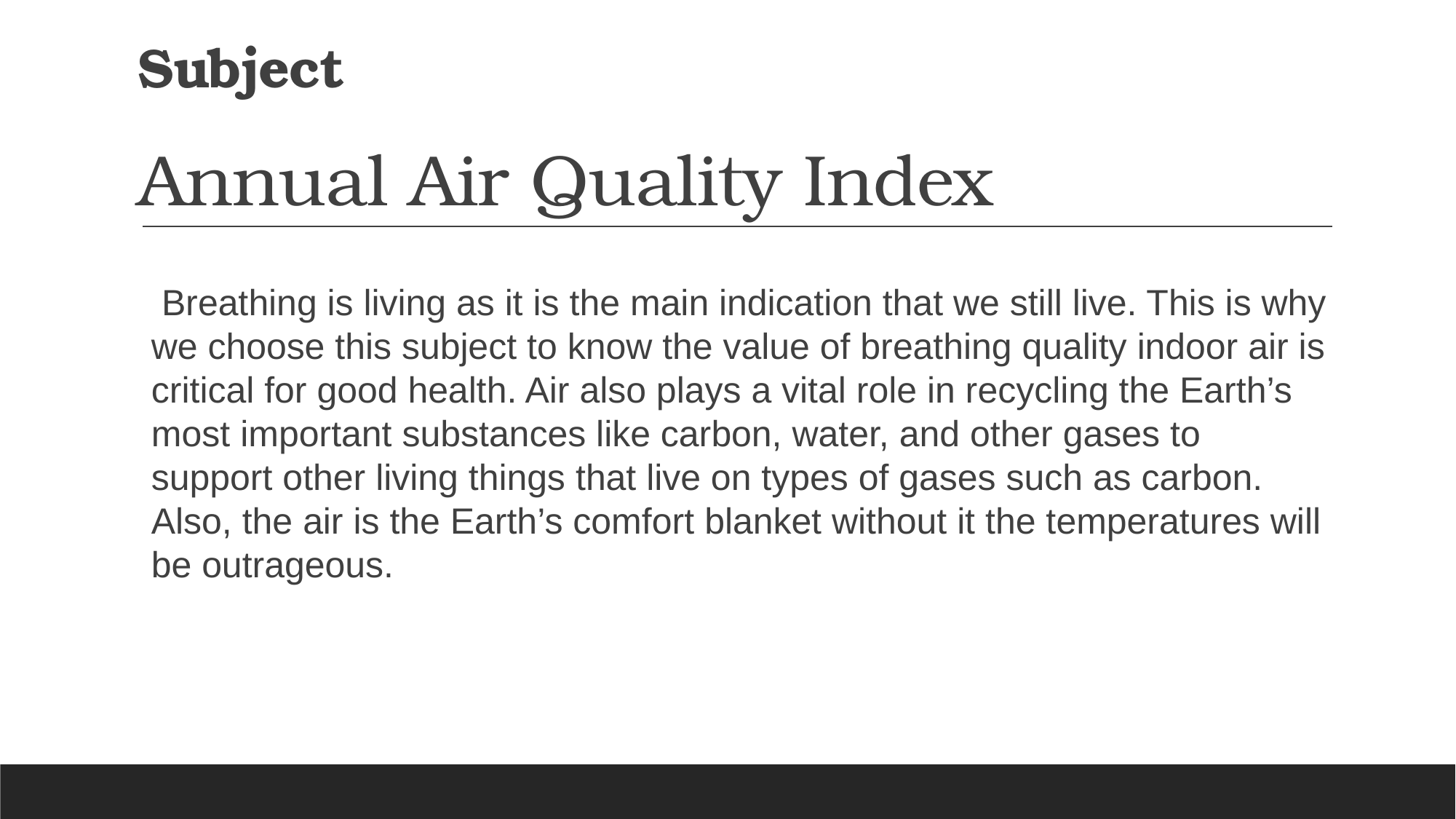

Subject
# Annual Air Quality Index
 Breathing is living as it is the main indication that we still live. This is why we choose this subject to know the value of breathing quality indoor air is critical for good health. Air also plays a vital role in recycling the Earth’s most important substances like carbon, water, and other gases to support other living things that live on types of gases such as carbon. Also, the air is the Earth’s comfort blanket without it the temperatures will be outrageous.